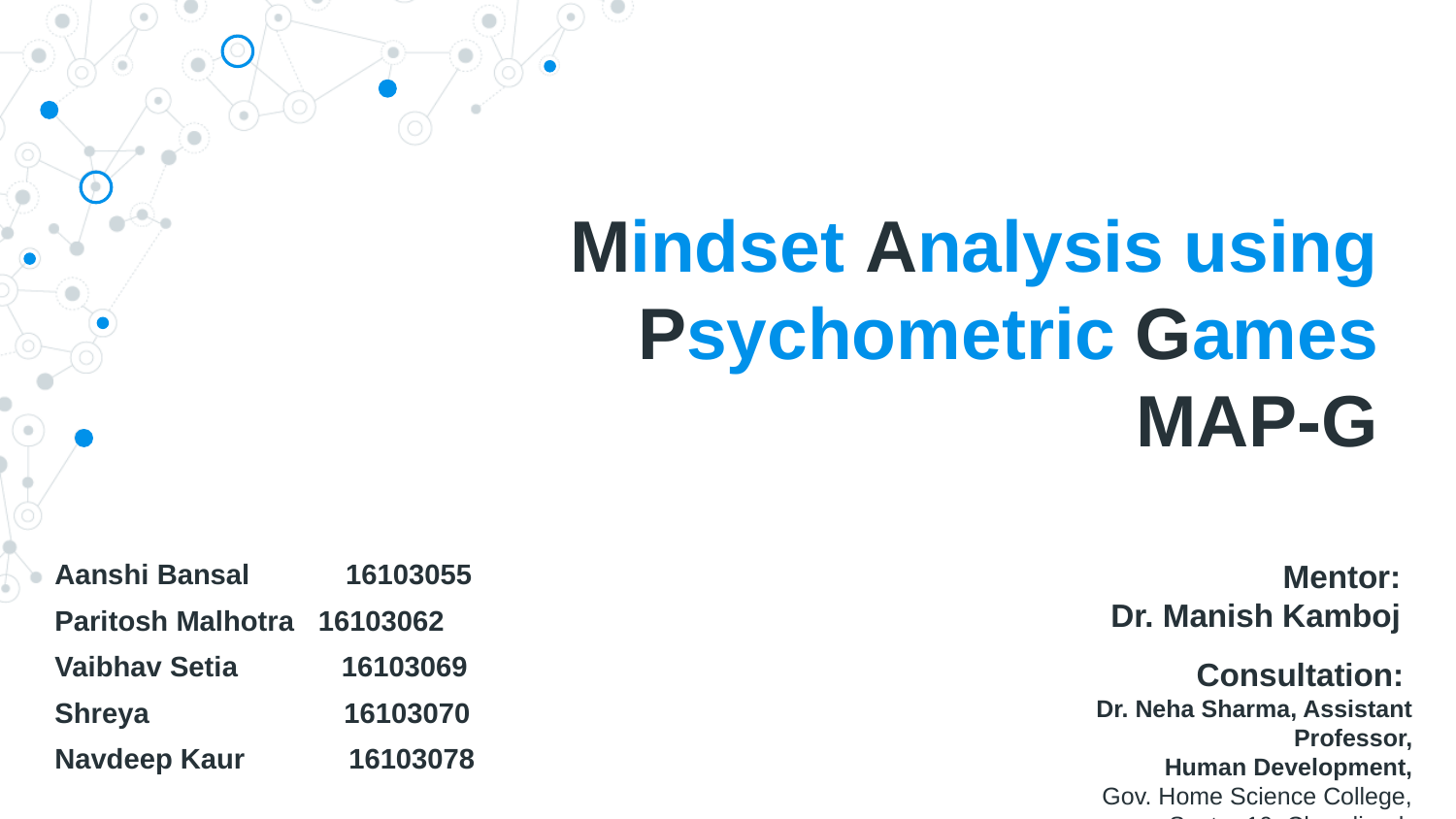

# Mindset Analysis using Psychometric Games MAP-G

Aanshi Bansal            16103055
Paritosh Malhotra   16103062
Vaibhav Setia             16103069
Shreya 	                  16103070
Navdeep Kaur             16103078

Mentor:
 Dr. Manish Kamboj
Consultation:
Dr. Neha Sharma, Assistant Professor,
Human Development,
Gov. Home Science College,
Sector 10, Chandigarh